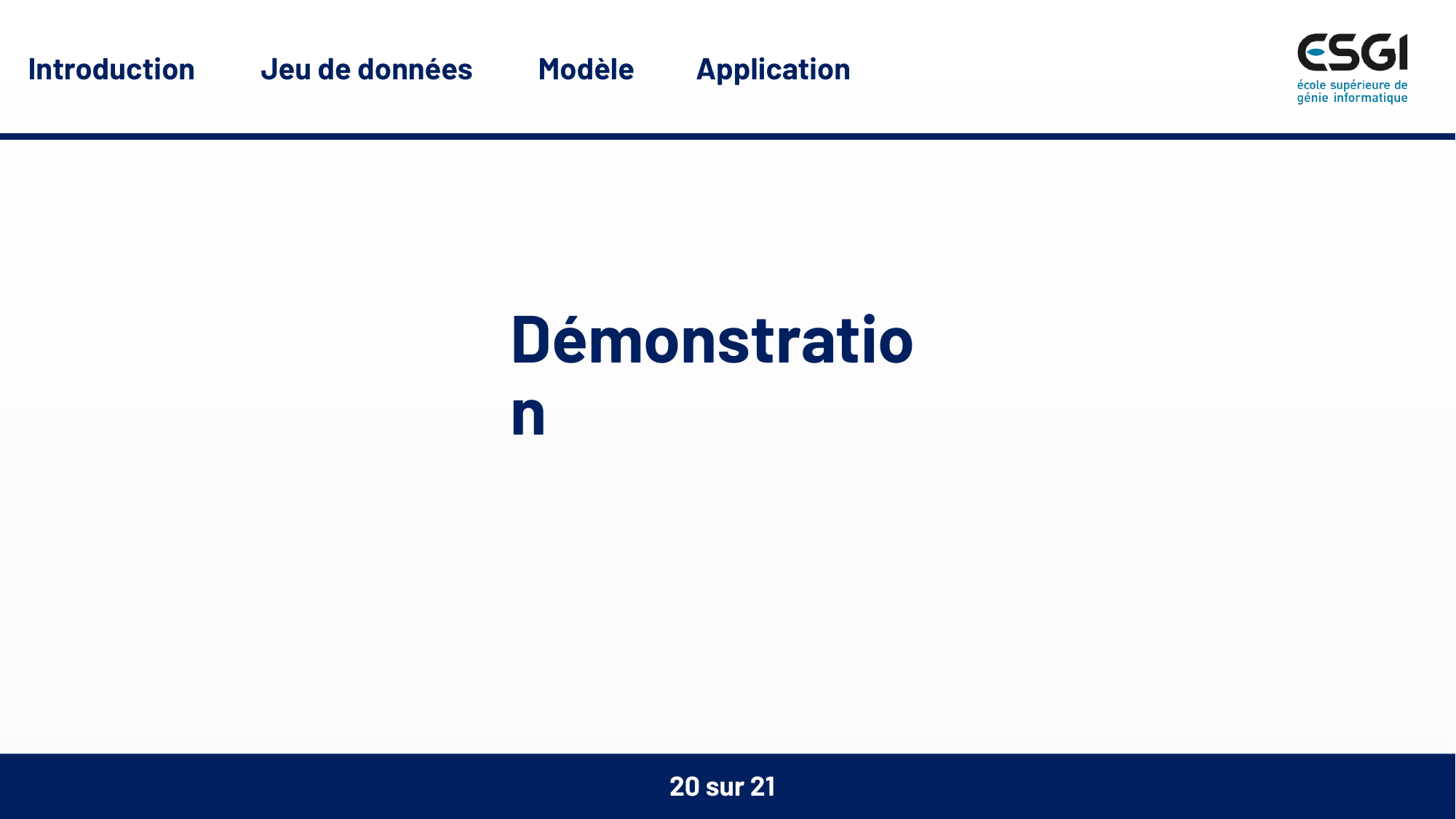

Application
Modèle
Introduction
Jeu de données
# Démonstration
20 sur 21